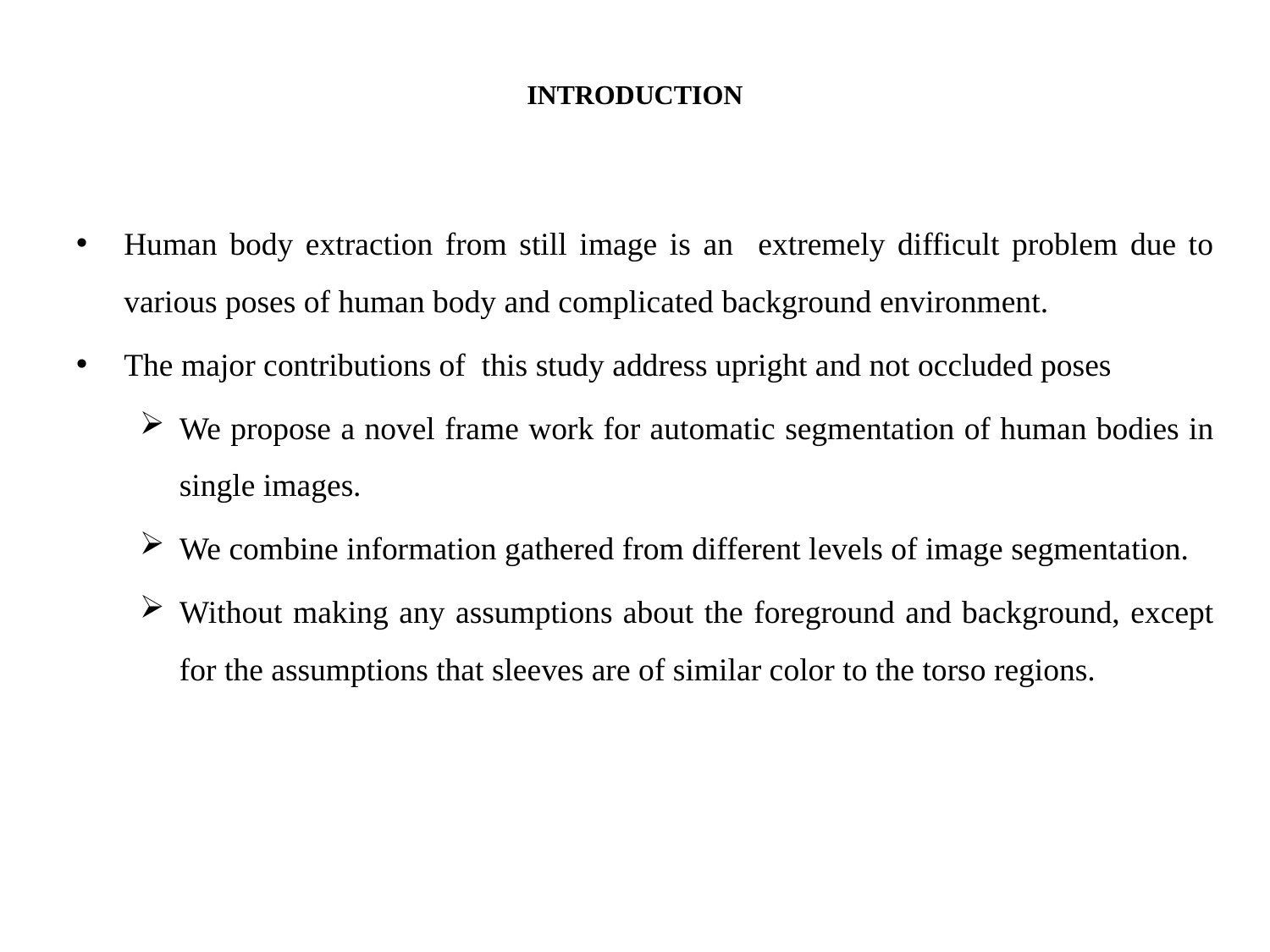

# INTRODUCTION
Human body extraction from still image is an  extremely difficult problem due to various poses of human body and complicated background environment.
The major contributions of  this study address upright and not occluded poses
We propose a novel frame work for automatic segmentation of human bodies in single images.
We combine information gathered from different levels of image segmentation.
Without making any assumptions about the foreground and background, except for the assumptions that sleeves are of similar color to the torso regions.